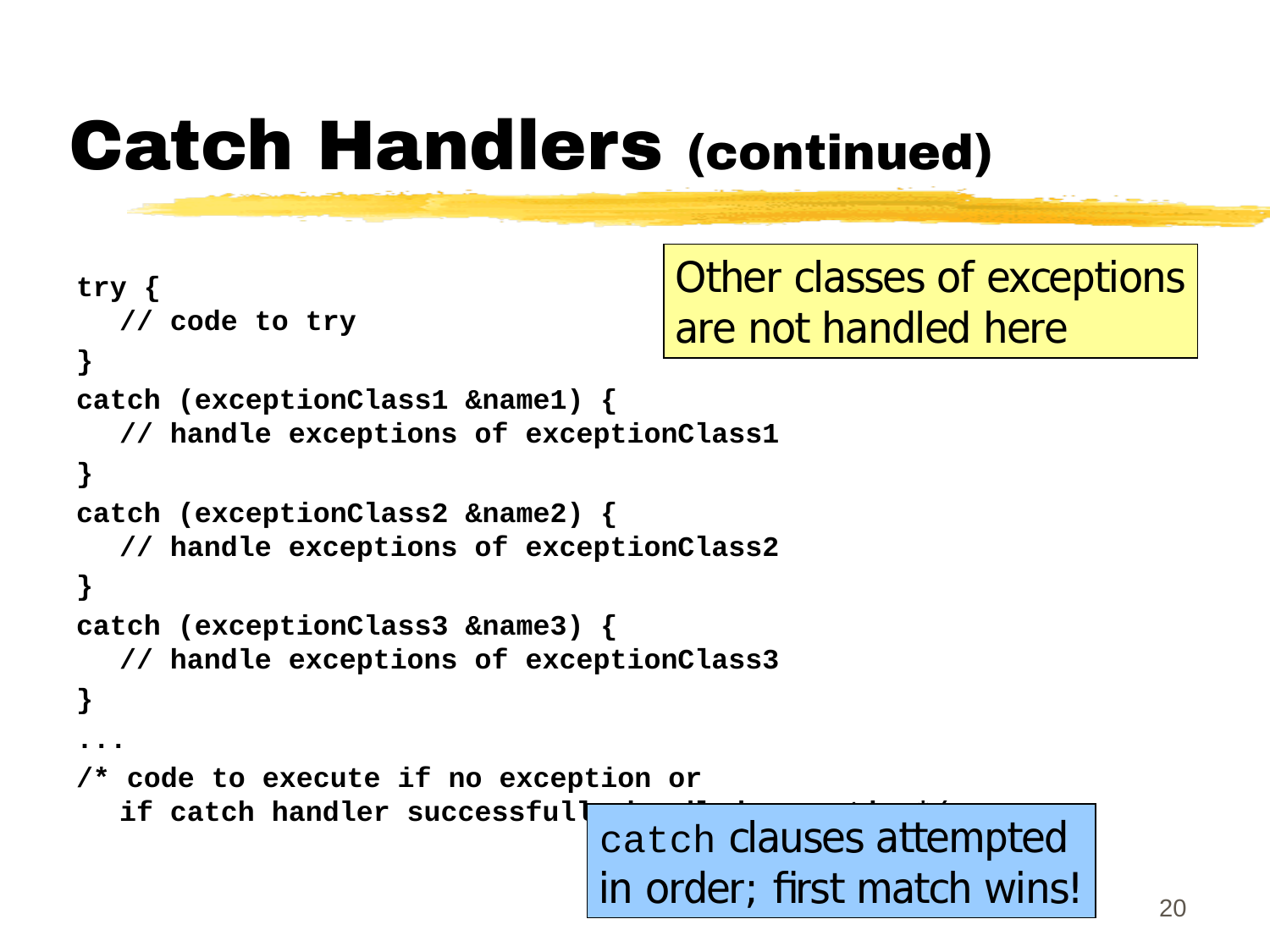

# Catch Handlers (continued)
Other classes of exceptions
are not handled here
try {
// code to try
}
catch (exceptionClass1 &name1) {
// handle exceptions of exceptionClass1
}
catch (exceptionClass2 &name2) {
// handle exceptions of exceptionClass2
}
catch (exceptionClass3 &name3) {
// handle exceptions of exceptionClass3
}
...
/* code to execute if no exception or
if catch handler successfully handled exception*/
catch clauses attempted
in order; first match wins!
20